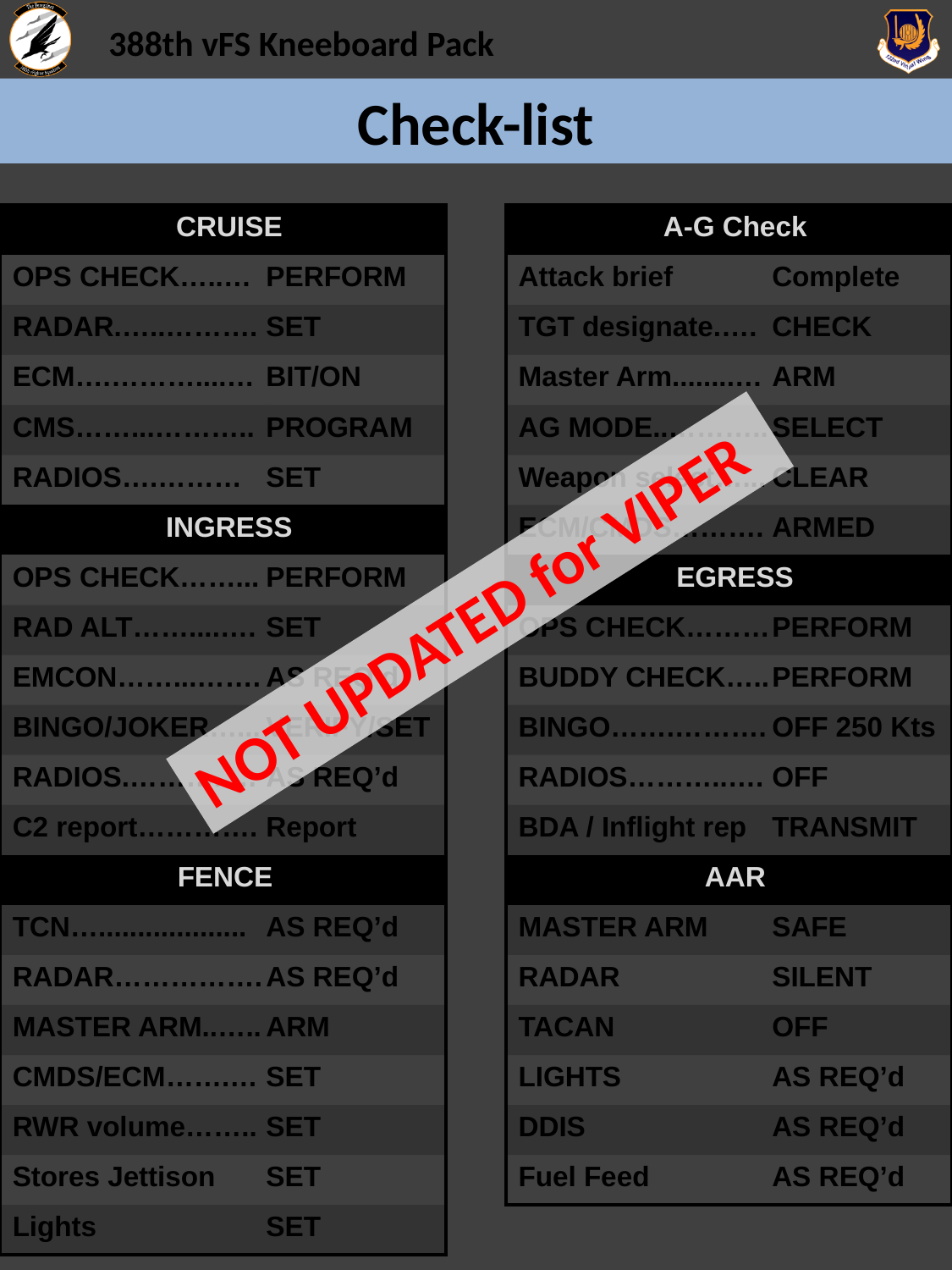

# Check-list
| CRUISE |  |
| --- | --- |
| OPS CHECK…..… | PERFORM |
| RADAR.…..………. | SET |
| ECM….………....… | BIT/ON |
| CMS……...……….. | PROGRAM |
| RADIOS….……… | SET |
| INGRESS |  |
| OPS CHECK……... | PERFORM |
| RAD ALT……....…. | SET |
| EMCON……...……. | AS REQ’d |
| BINGO/JOKER…... | VERIFY/SET |
| RADIOS.………..… | AS REQ’d |
| C2 report…………. | Report |
| FENCE |  |
| TCN…................... | AS REQ’d |
| RADAR……………. | AS REQ’d |
| MASTER ARM..….. | ARM |
| CMDS/ECM…….… | SET |
| RWR volume…….. | SET |
| Stores Jettison | SET |
| Lights | SET |
| A-G Check |  |
| --- | --- |
| Attack brief | Complete |
| TGT designate.…. | CHECK |
| Master Arm........… | ARM |
| AG MODE..……….. | SELECT |
| Weapon select…... | CLEAR |
| ECM/CMDS………. | ARMED |
| EGRESS |  |
| OPS CHECK……… | PERFORM |
| BUDDY CHECK….. | PERFORM |
| BINGO…….………. | OFF 250 Kts |
| RADIOS………..…. | OFF |
| BDA / Inflight rep | TRANSMIT |
| AAR |  |
| MASTER ARM | SAFE |
| RADAR | SILENT |
| TACAN | OFF |
| LIGHTS | AS REQ’d |
| DDIS | AS REQ’d |
| Fuel Feed | AS REQ’d |
NOT UPDATED for VIPER